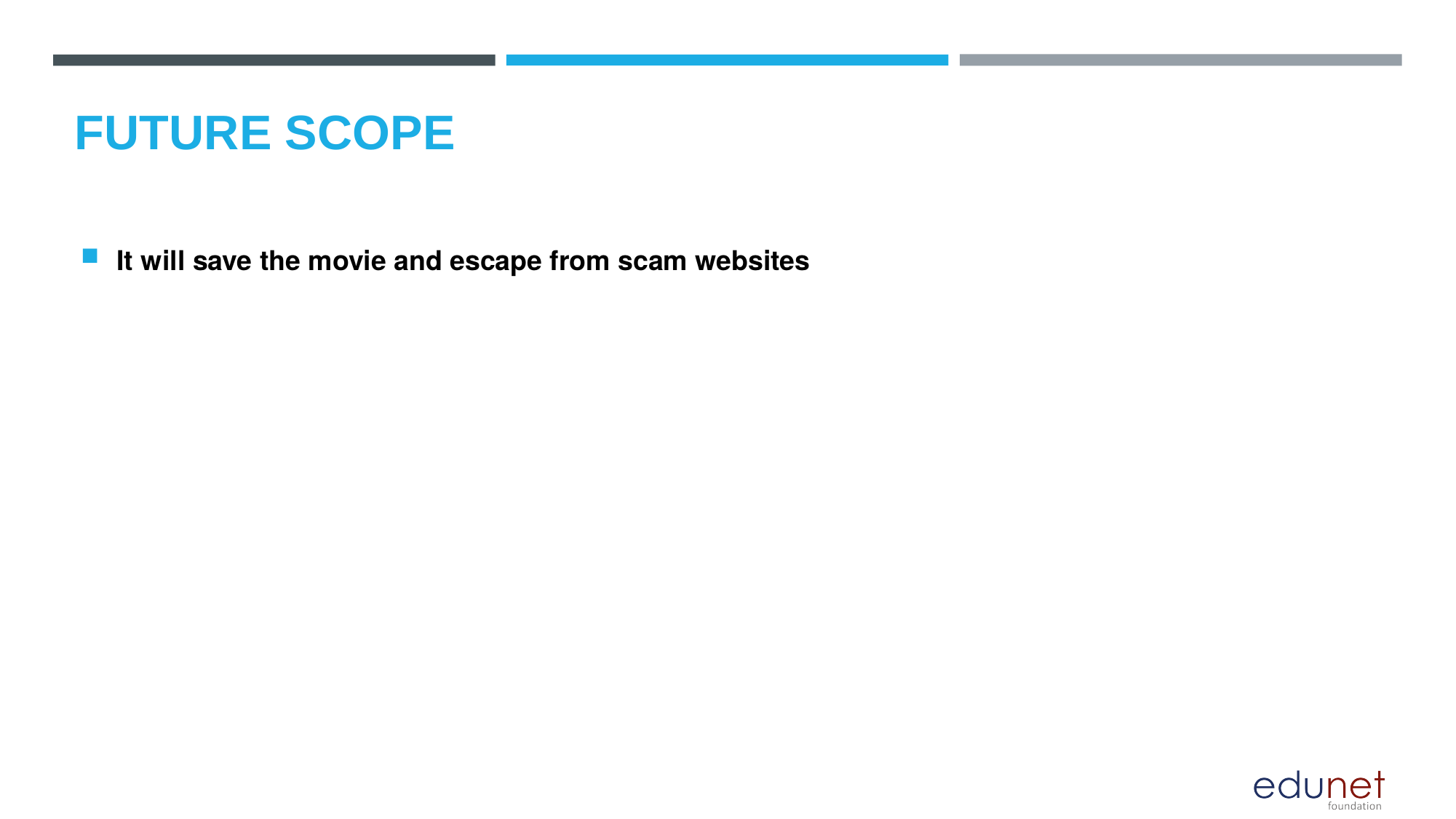

Future scope

It will save the movie and escape from scam websites